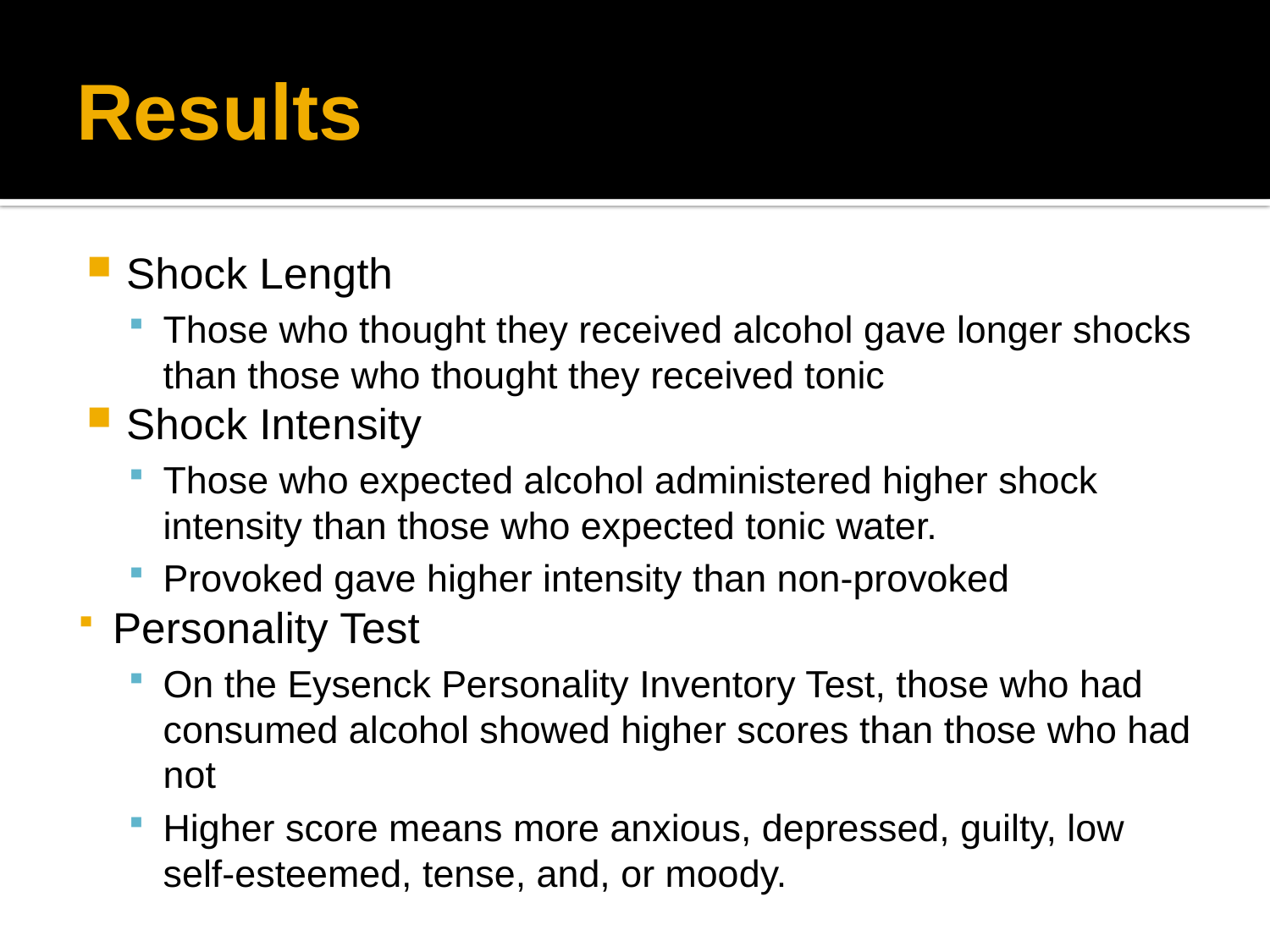

# Results
Shock Length
Those who thought they received alcohol gave longer shocks than those who thought they received tonic
Shock Intensity
Those who expected alcohol administered higher shock intensity than those who expected tonic water.
Provoked gave higher intensity than non-provoked
Personality Test
On the Eysenck Personality Inventory Test, those who had consumed alcohol showed higher scores than those who had not
Higher score means more anxious, depressed, guilty, low self-esteemed, tense, and, or moody.